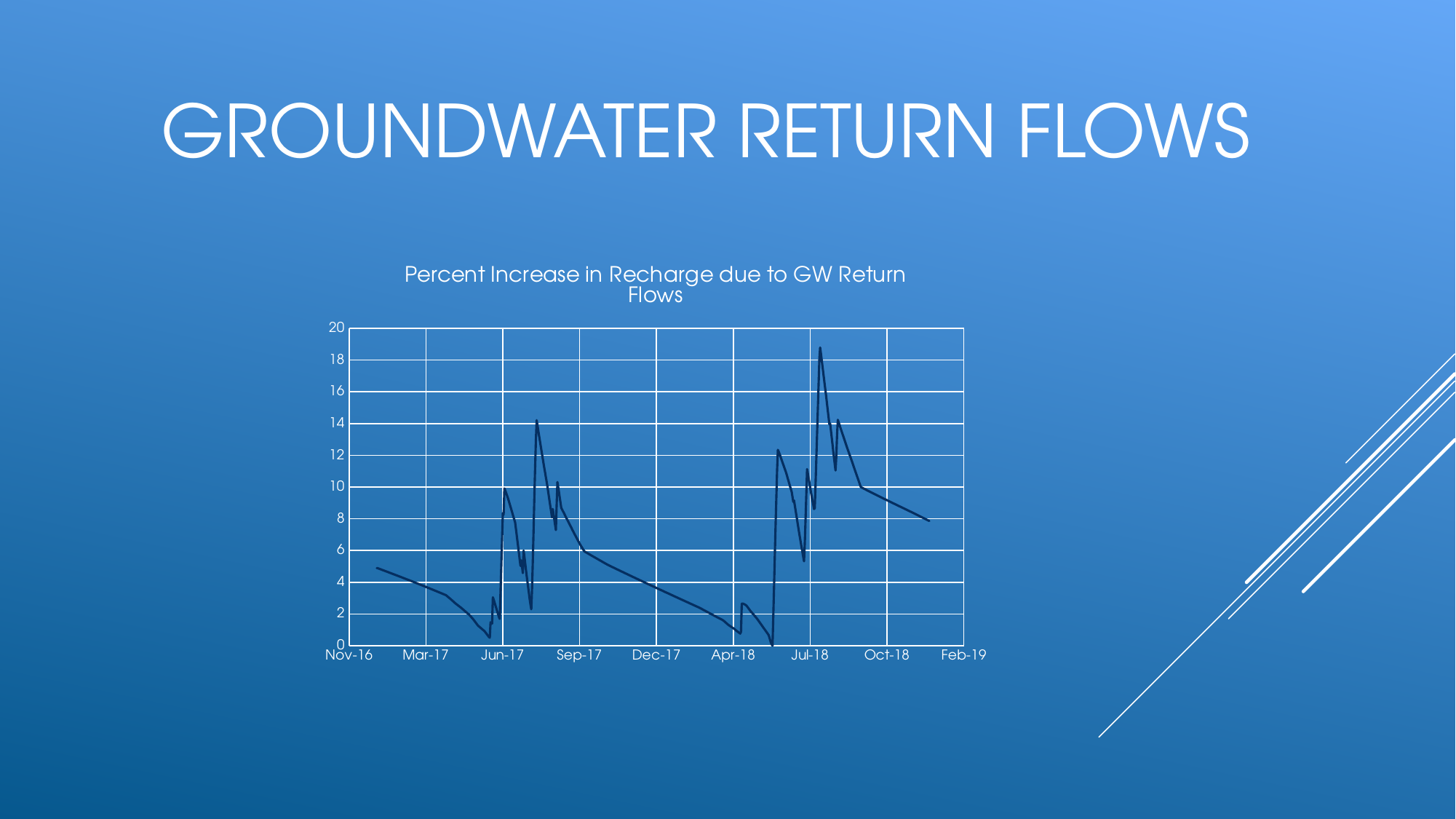

# Groundwater return flows

### Chart: Percent Increase in Recharge due to GW Return Flows

| Category | Soil water storage |
|---|---|